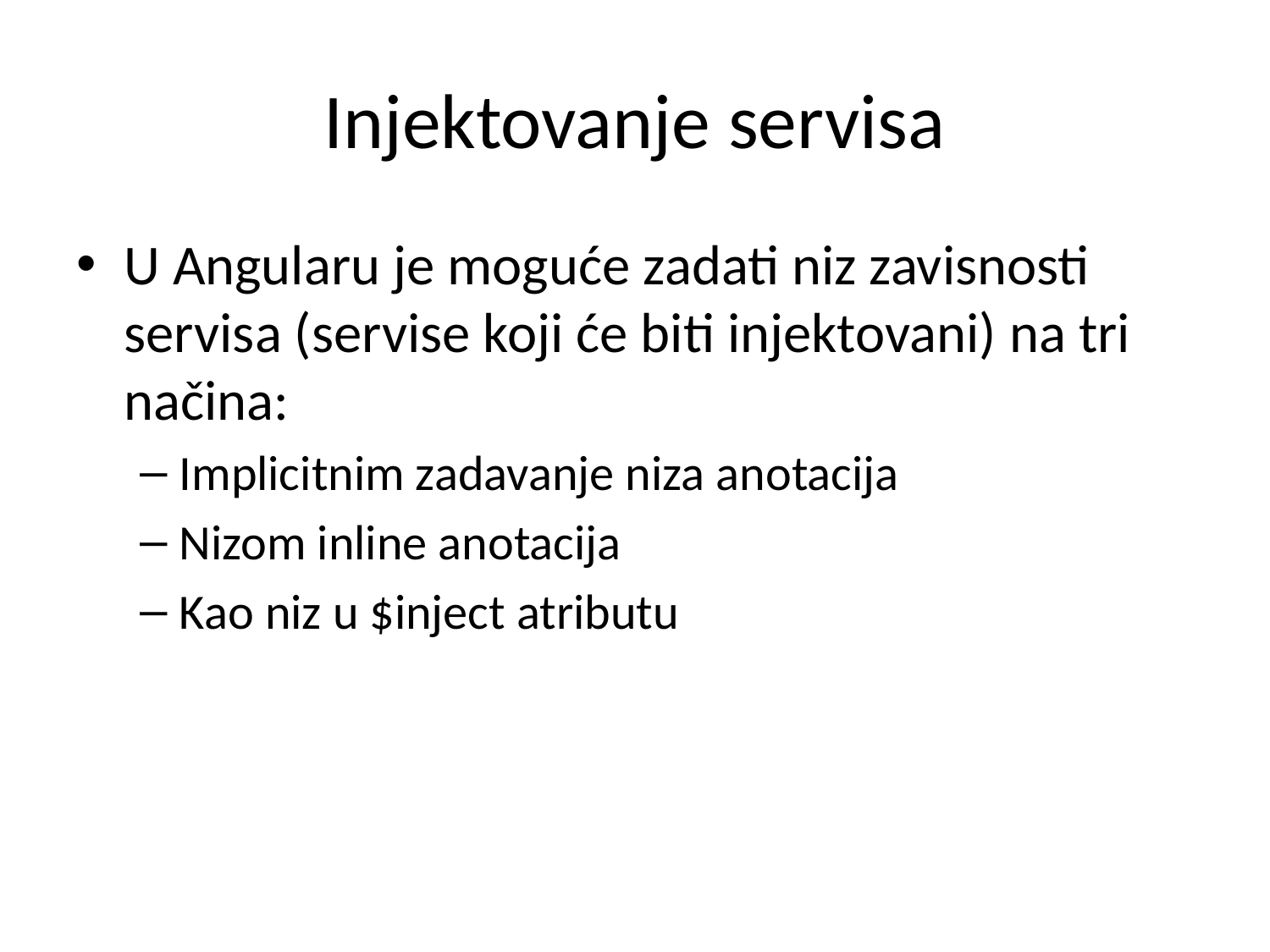

# Injektovanje servisa
U Angularu je moguće zadati niz zavisnosti servisa (servise koji će biti injektovani) na tri načina:
Implicitnim zadavanje niza anotacija
Nizom inline anotacija
Kao niz u $inject atributu